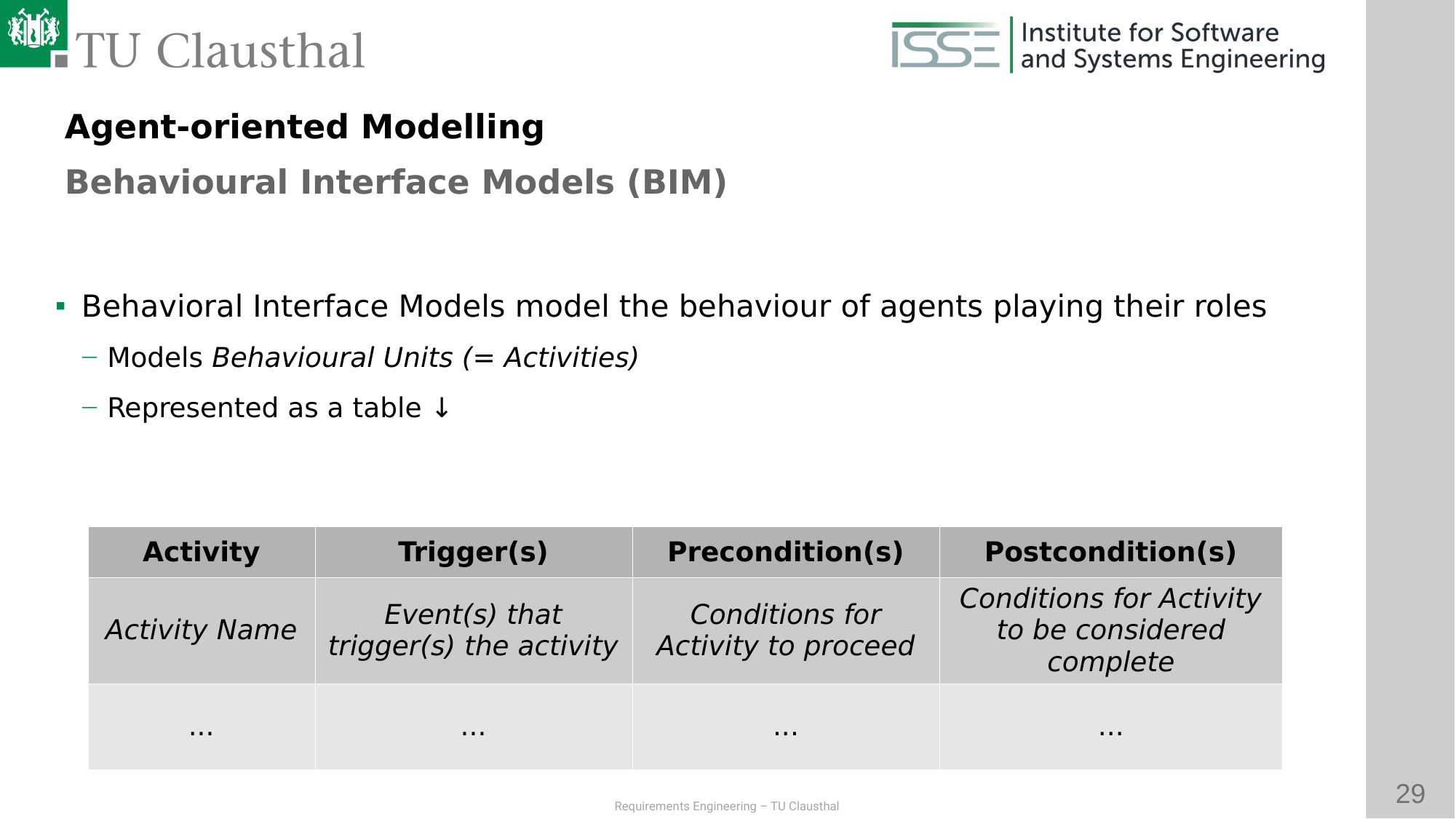

Agent-oriented Modelling
Behavioural Interface Models (BIM)
# Behavioral Interface Models model the behaviour of agents playing their roles
Models Behavioural Units (= Activities)
Represented as a table ↓
| Activity | Trigger(s) | Precondition(s) | Postcondition(s) |
| --- | --- | --- | --- |
| Activity Name | Event(s) that trigger(s) the activity | Conditions for Activity to proceed | Conditions for Activity to be considered complete |
| ... | ... | ... | ... |